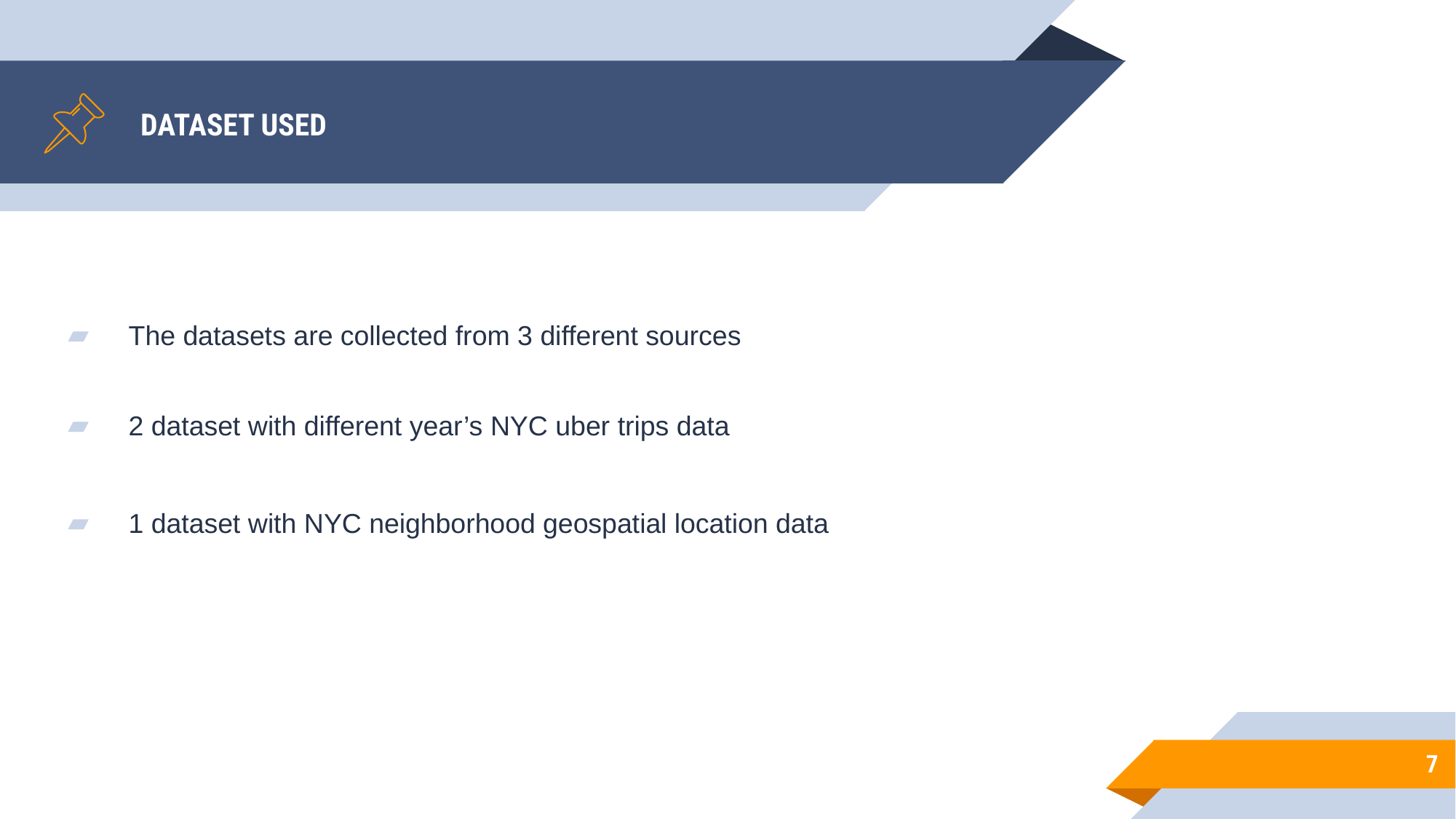

# DATASET USED

The datasets are collected from 3 different sources

2 dataset with different year’s NYC uber trips data

1 dataset with NYC neighborhood geospatial location data

7